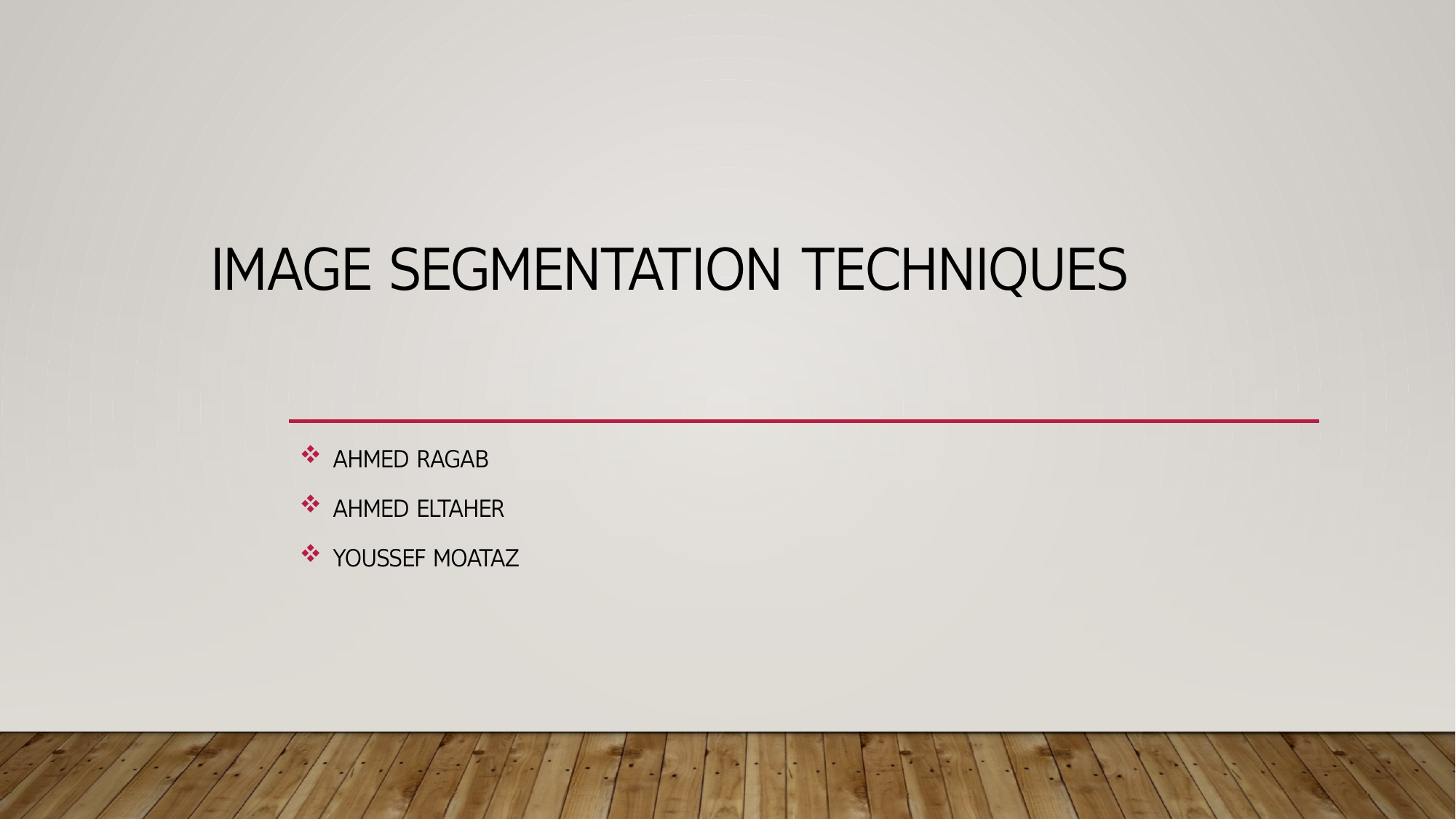

# image segmentation techniques
Ahmed Ragab
Ahmed Eltaher
Youssef moataz